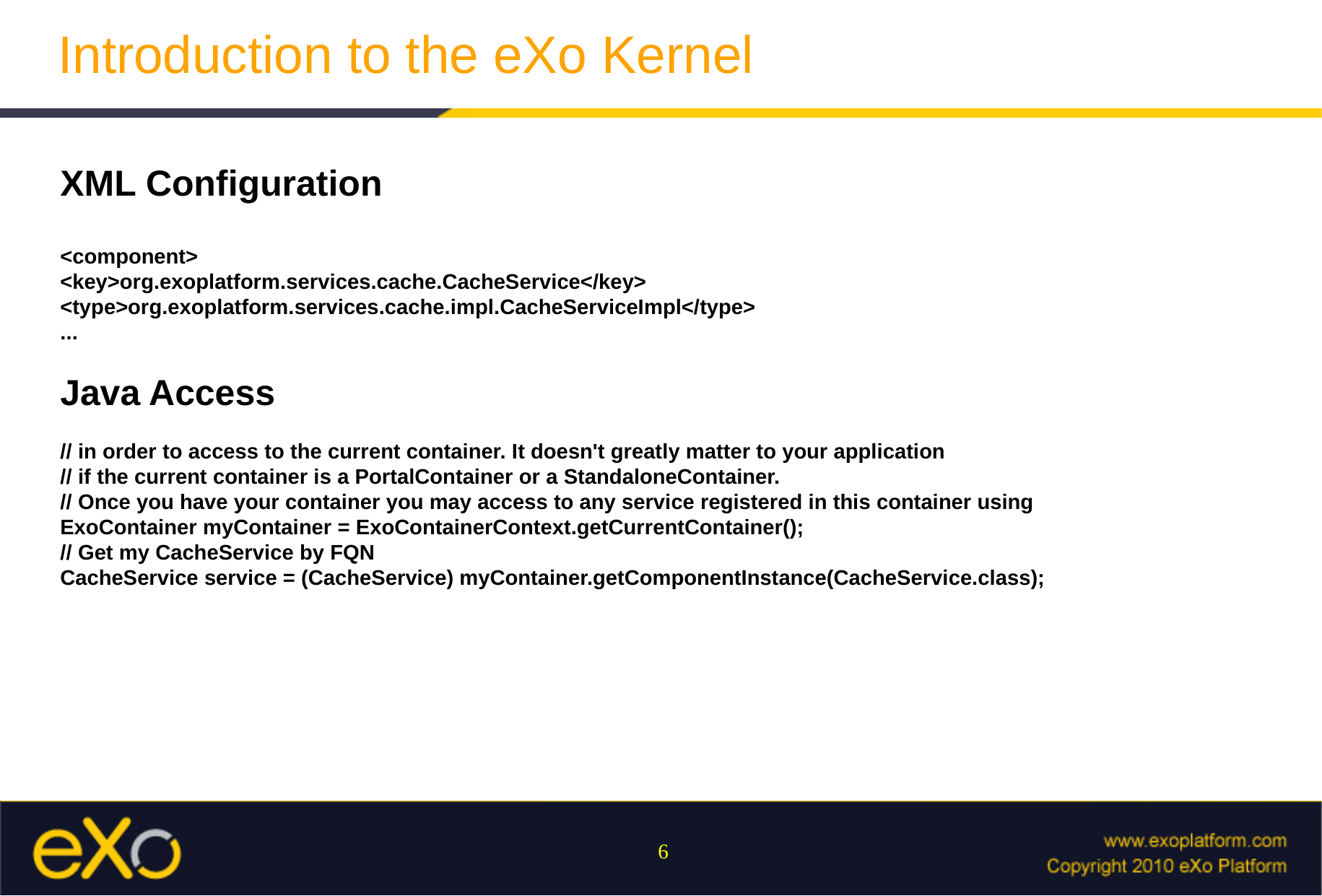

Introduction to the eXo Kernel
XML Configuration

<component>
<key>org.exoplatform.services.cache.CacheService</key>
<type>org.exoplatform.services.cache.impl.CacheServiceImpl</type>
...

Java Access

// in order to access to the current container. It doesn't greatly matter to your application
// if the current container is a PortalContainer or a StandaloneContainer.
// Once you have your container you may access to any service registered in this container using
ExoContainer myContainer = ExoContainerContext.getCurrentContainer();
// Get my CacheService by FQN
CacheService service = (CacheService) myContainer.getComponentInstance(CacheService.class);